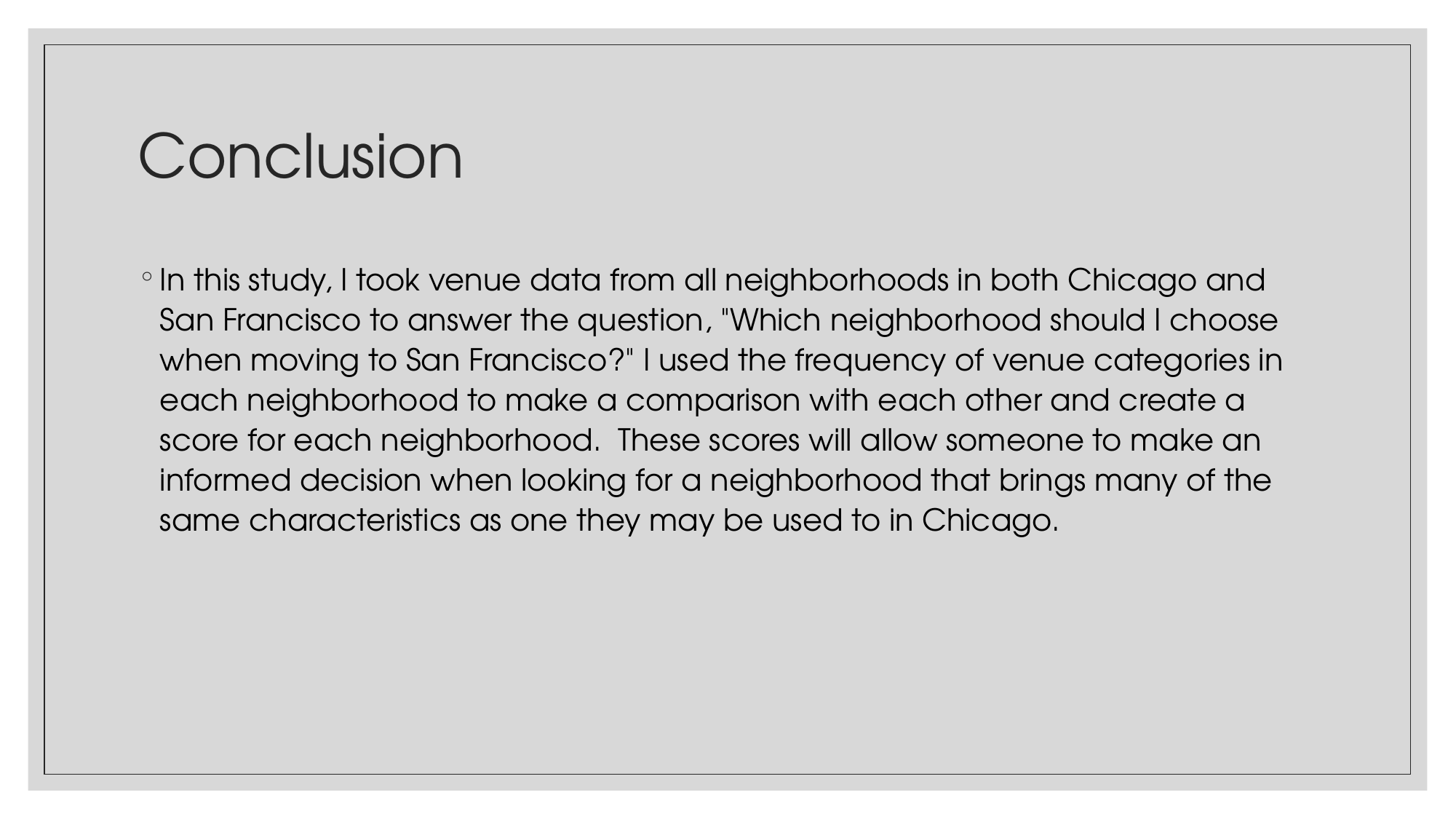

# Conclusion
In this study, I took venue data from all neighborhoods in both Chicago and San Francisco to answer the question, "Which neighborhood should I choose when moving to San Francisco?" I used the frequency of venue categories in each neighborhood to make a comparison with each other and create a score for each neighborhood.  These scores will allow someone to make an informed decision when looking for a neighborhood that brings many of the same characteristics as one they may be used to in Chicago.